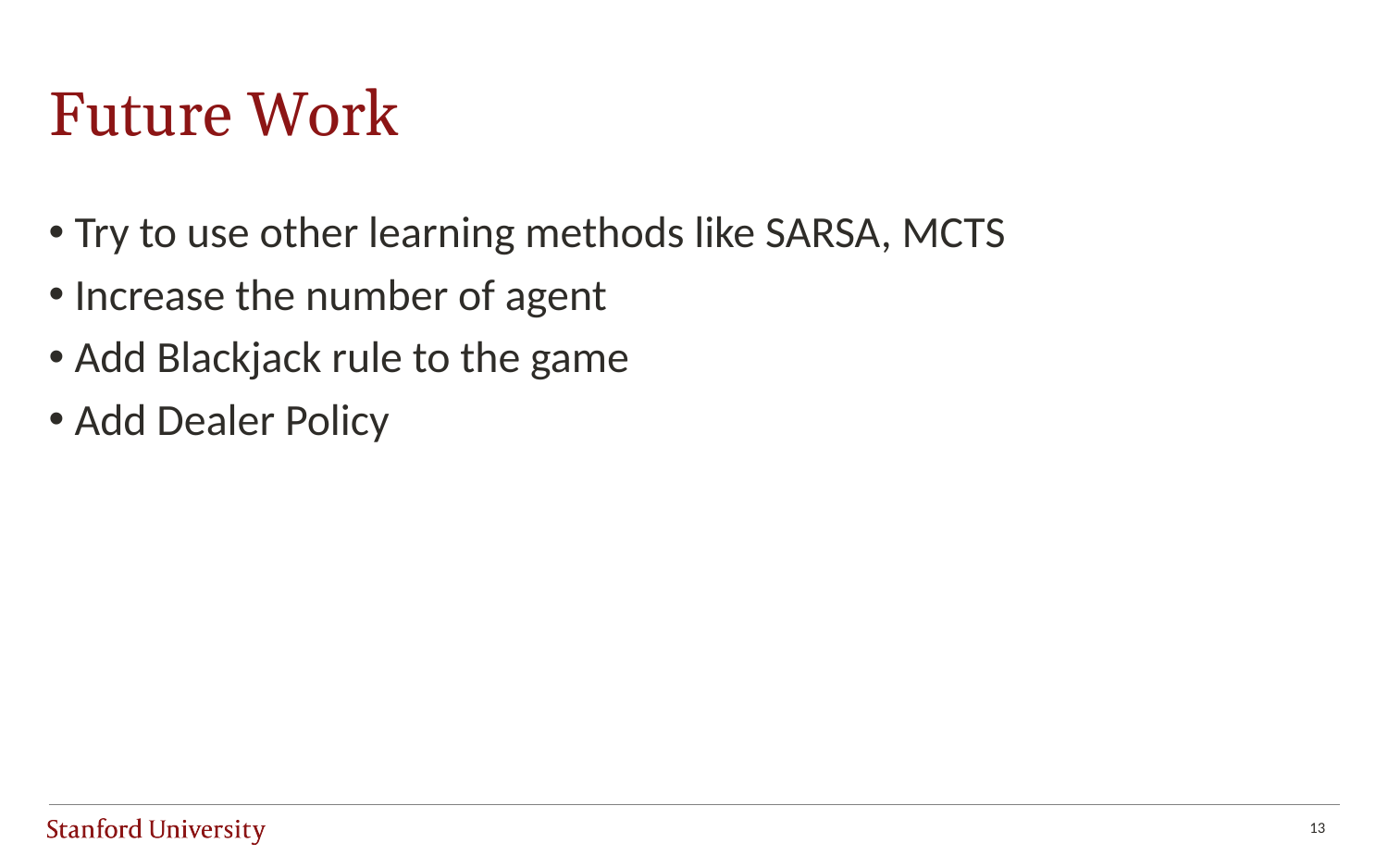

# Future Work
Try to use other learning methods like SARSA, MCTS
Increase the number of agent
Add Blackjack rule to the game
Add Dealer Policy

13